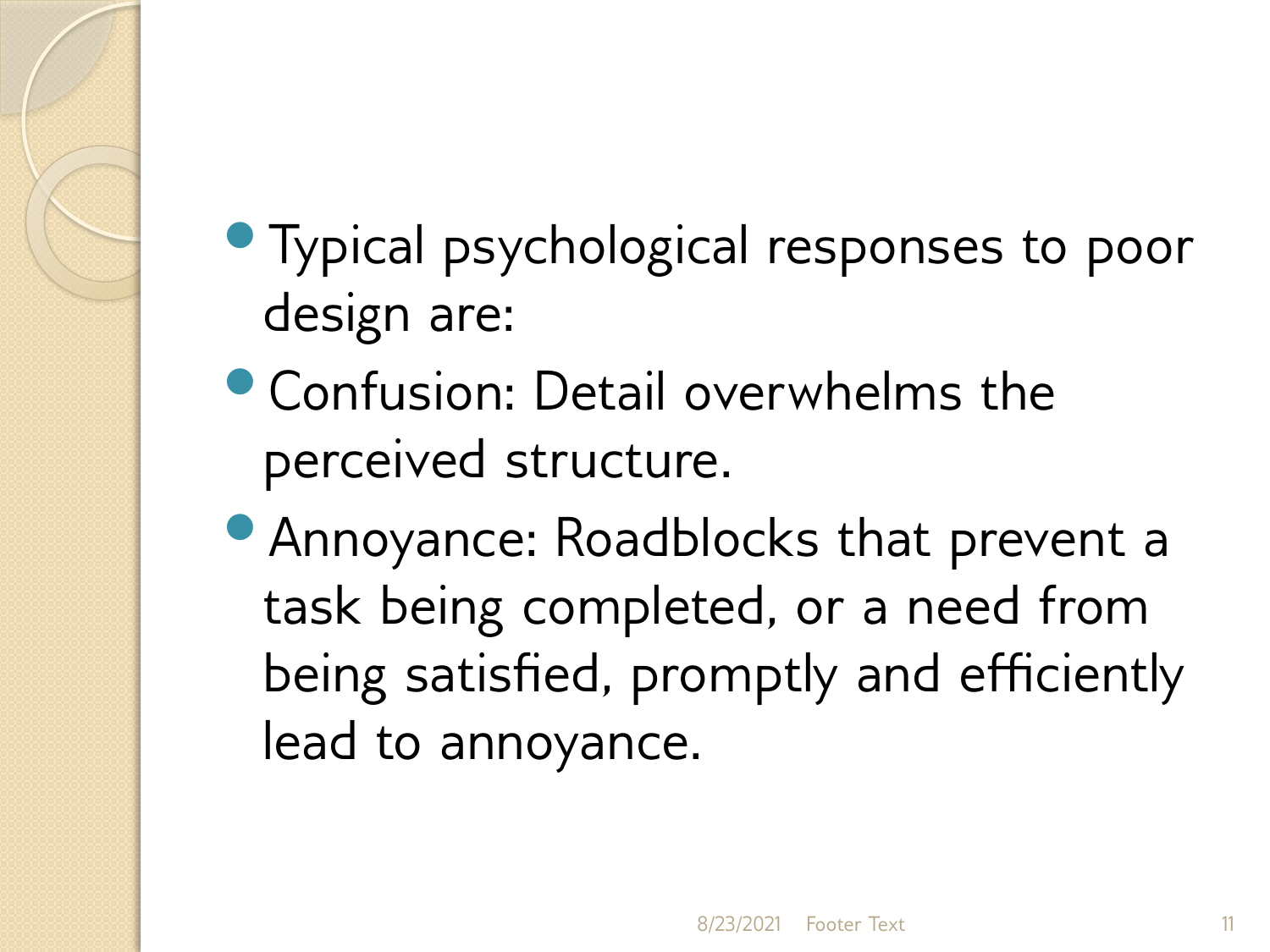

#
Typical psychological responses to poor design are:
Confusion: Detail overwhelms the perceived structure.
Annoyance: Roadblocks that prevent a task being completed, or a need from being satisfied, promptly and efficiently lead to annoyance.
8/23/2021
Footer Text
11